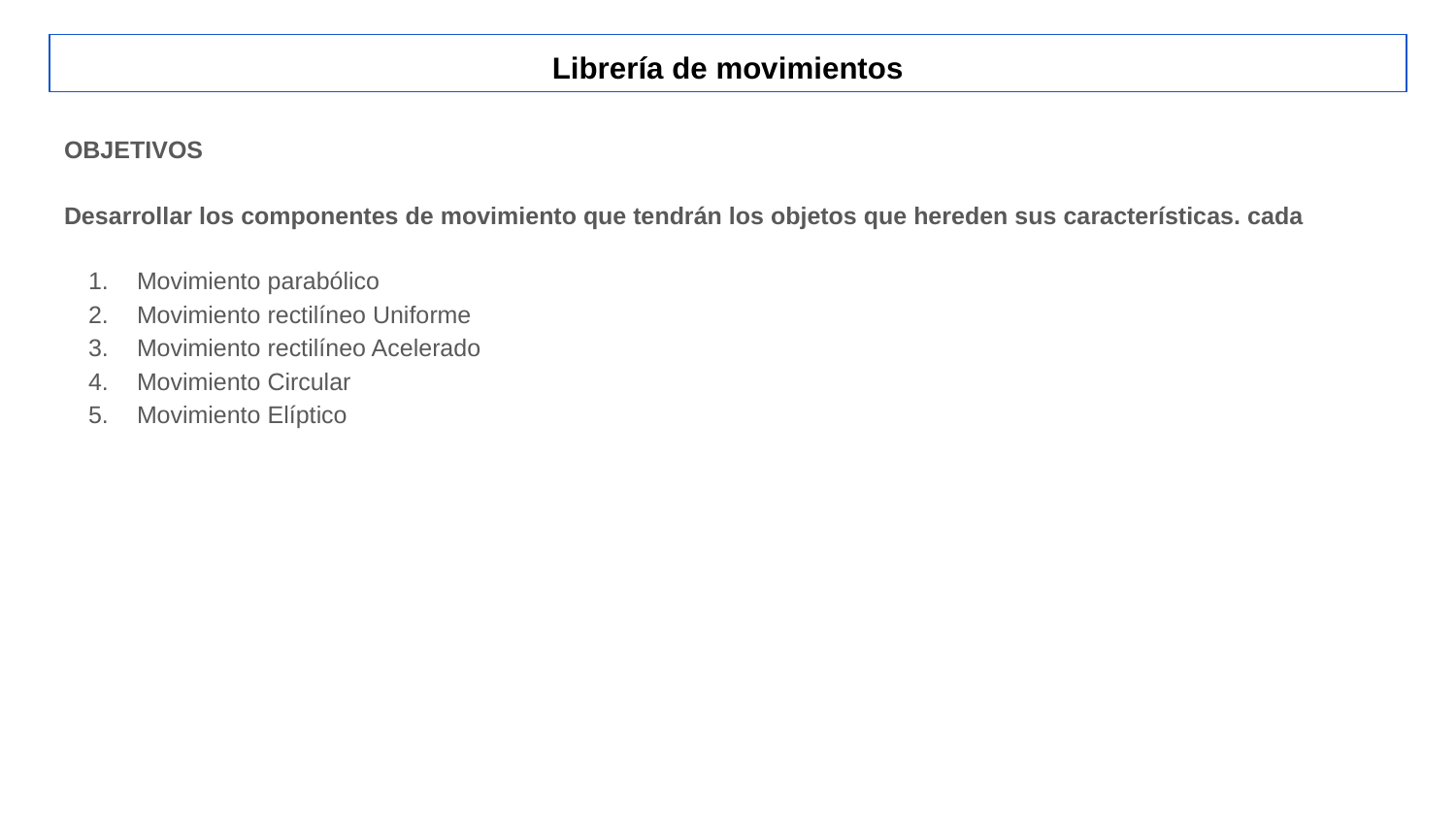

# Librería de movimientos
OBJETIVOS
Desarrollar los componentes de movimiento que tendrán los objetos que hereden sus características. cada
Movimiento parabólico
Movimiento rectilíneo Uniforme
Movimiento rectilíneo Acelerado
Movimiento Circular
Movimiento Elíptico